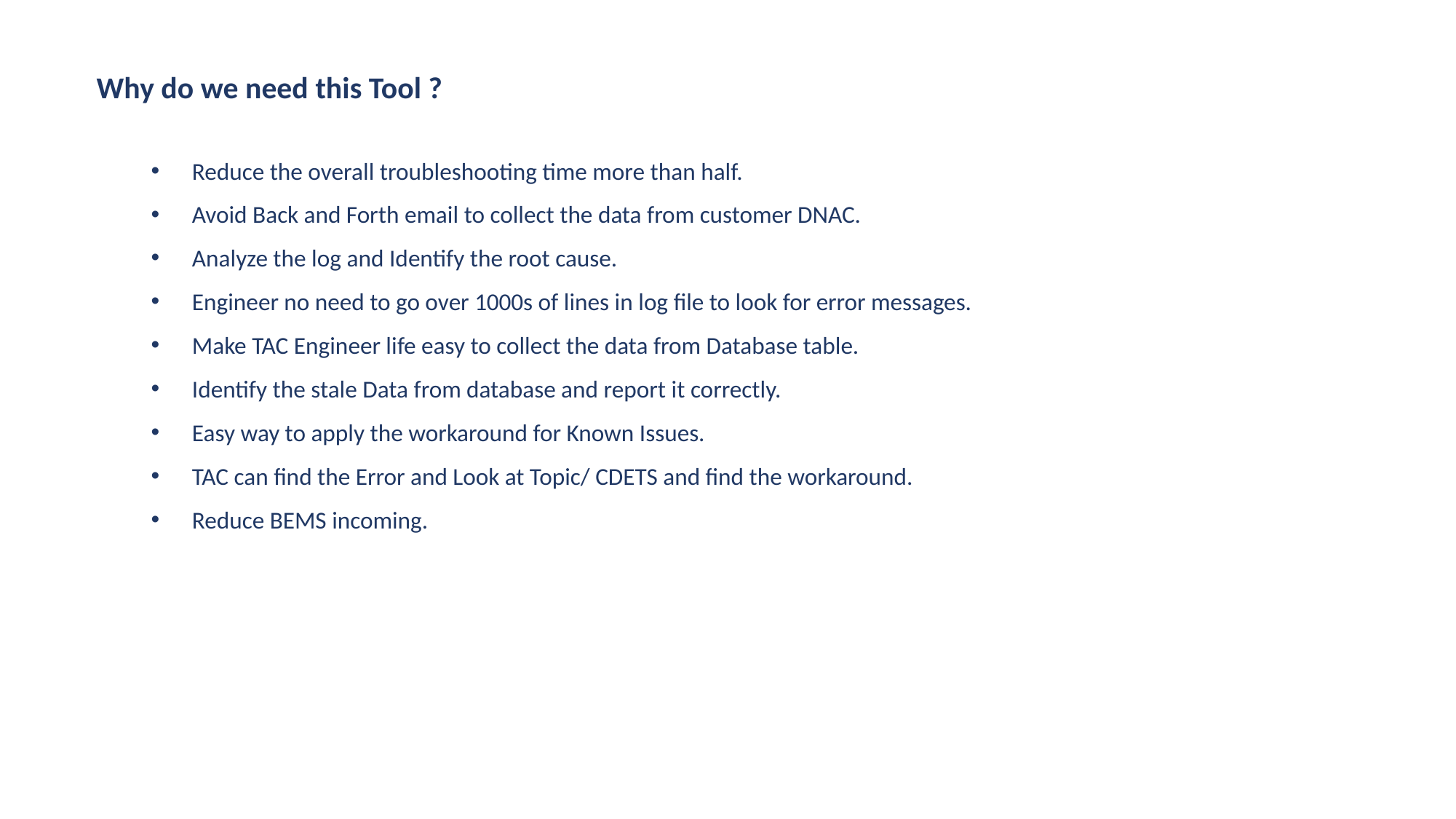

Why do we need this Tool ?

Reduce the overall troubleshooting time more than half.
Avoid Back and Forth email to collect the data from customer DNAC.
Analyze the log and Identify the root cause.
Engineer no need to go over 1000s of lines in log file to look for error messages.
Make TAC Engineer life easy to collect the data from Database table.
Identify the stale Data from database and report it correctly.
Easy way to apply the workaround for Known Issues.
TAC can find the Error and Look at Topic/ CDETS and find the workaround.
Reduce BEMS incoming.